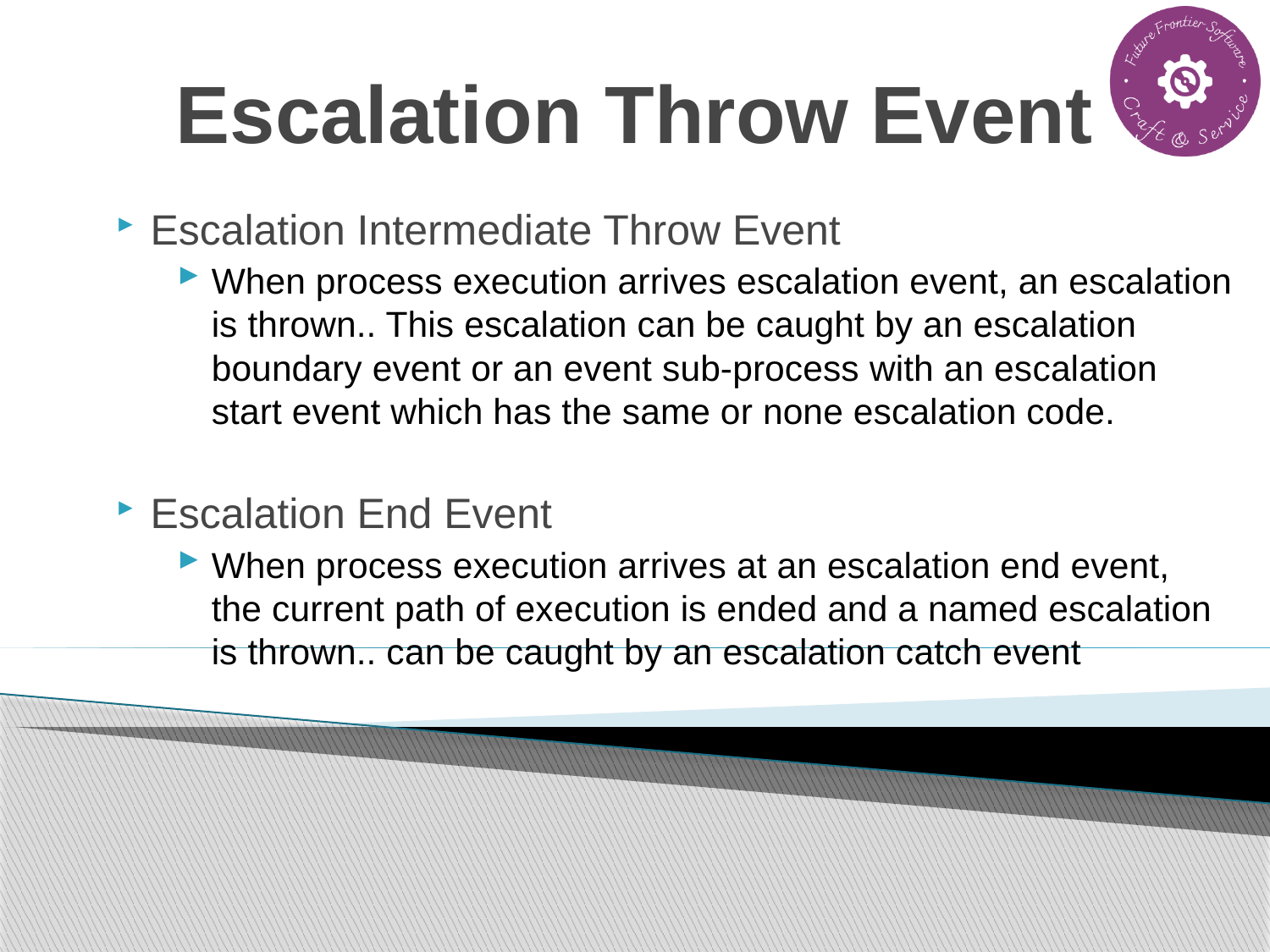

# Escalation Throw Event
Escalation Intermediate Throw Event
When process execution arrives escalation event, an escalation is thrown.. This escalation can be caught by an escalation boundary event or an event sub-process with an escalation start event which has the same or none escalation code.

Escalation End Event
When process execution arrives at an escalation end event, the current path of execution is ended and a named escalation is thrown.. can be caught by an escalation catch event